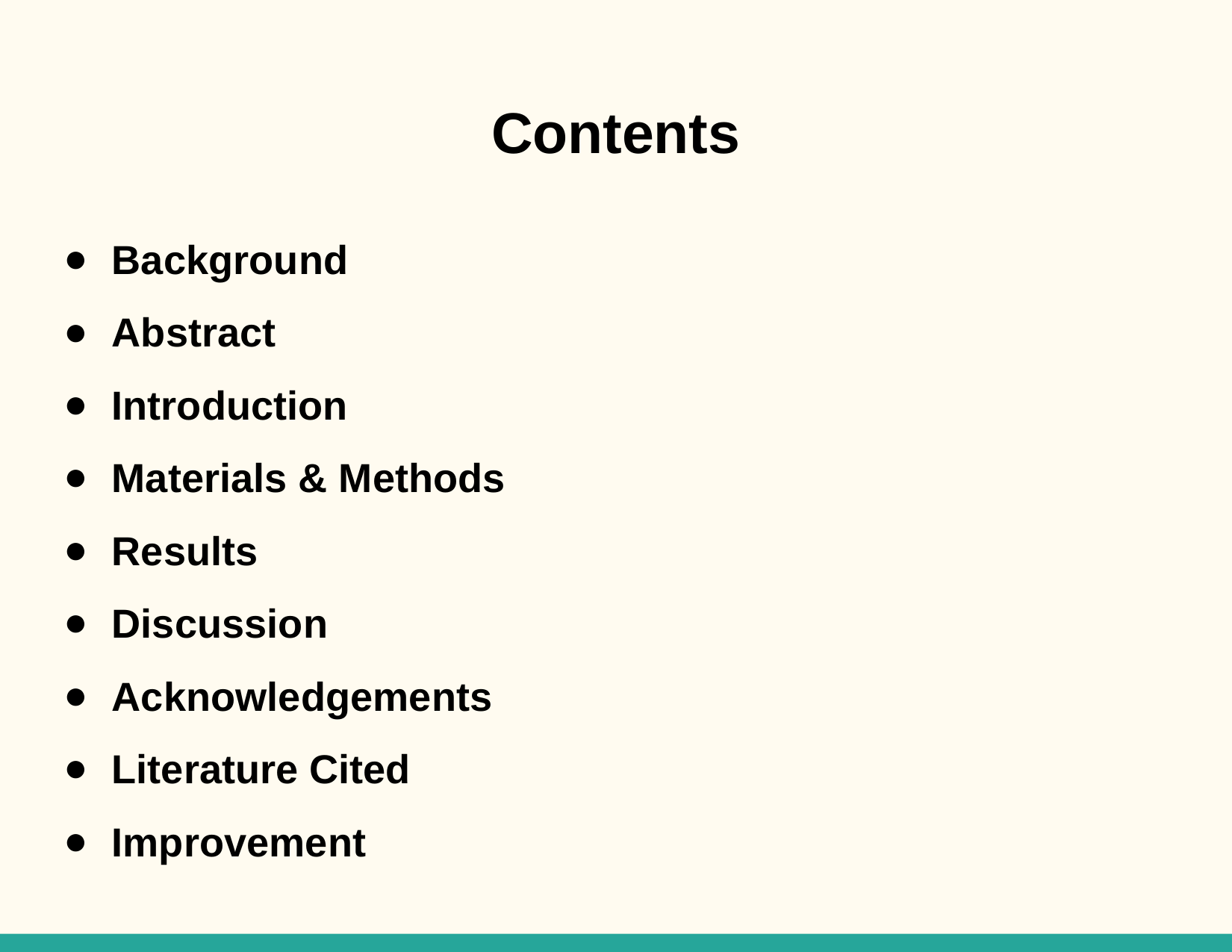

# Contents
Background
Abstract
Introduction
Materials & Methods
Results
Discussion
Acknowledgements
Literature Cited
Improvement